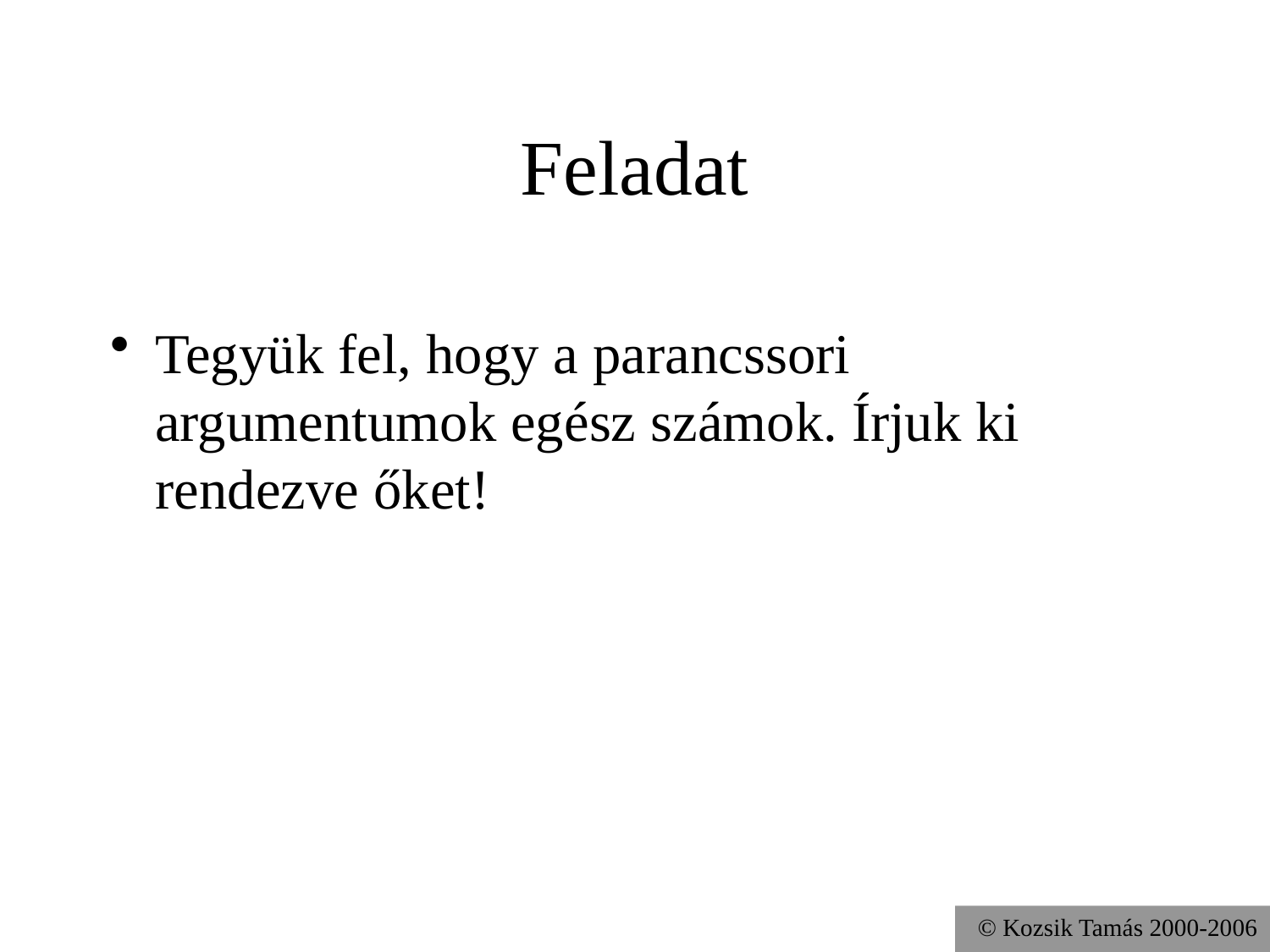

# Feladat
Tegyük fel, hogy a parancssori argumentumok egész számok. Írjuk ki rendezve őket!